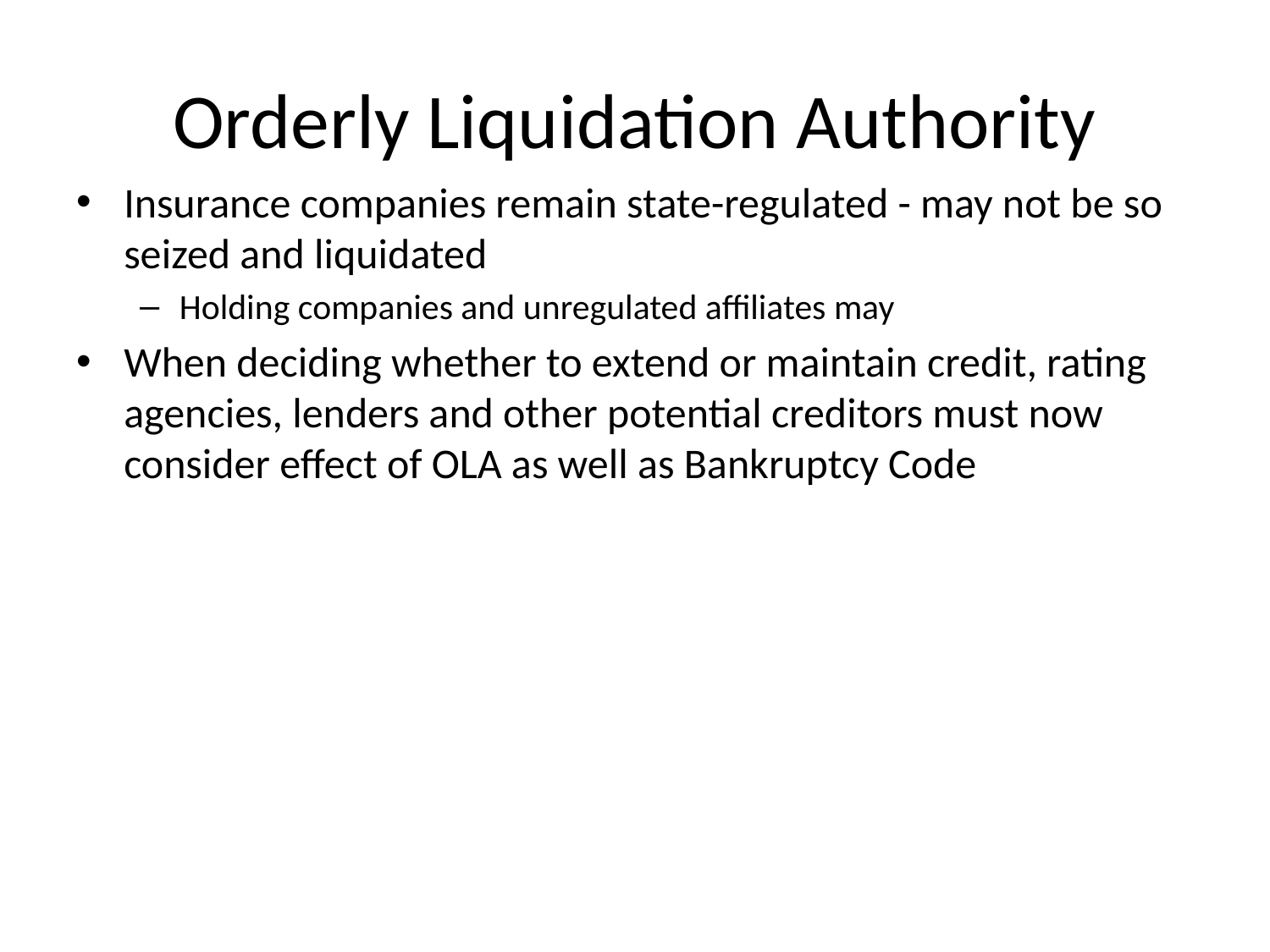

# Orderly Liquidation Authority
Insurance companies remain state-regulated - may not be so seized and liquidated
Holding companies and unregulated affiliates may
When deciding whether to extend or maintain credit, rating agencies, lenders and other potential creditors must now consider effect of OLA as well as Bankruptcy Code